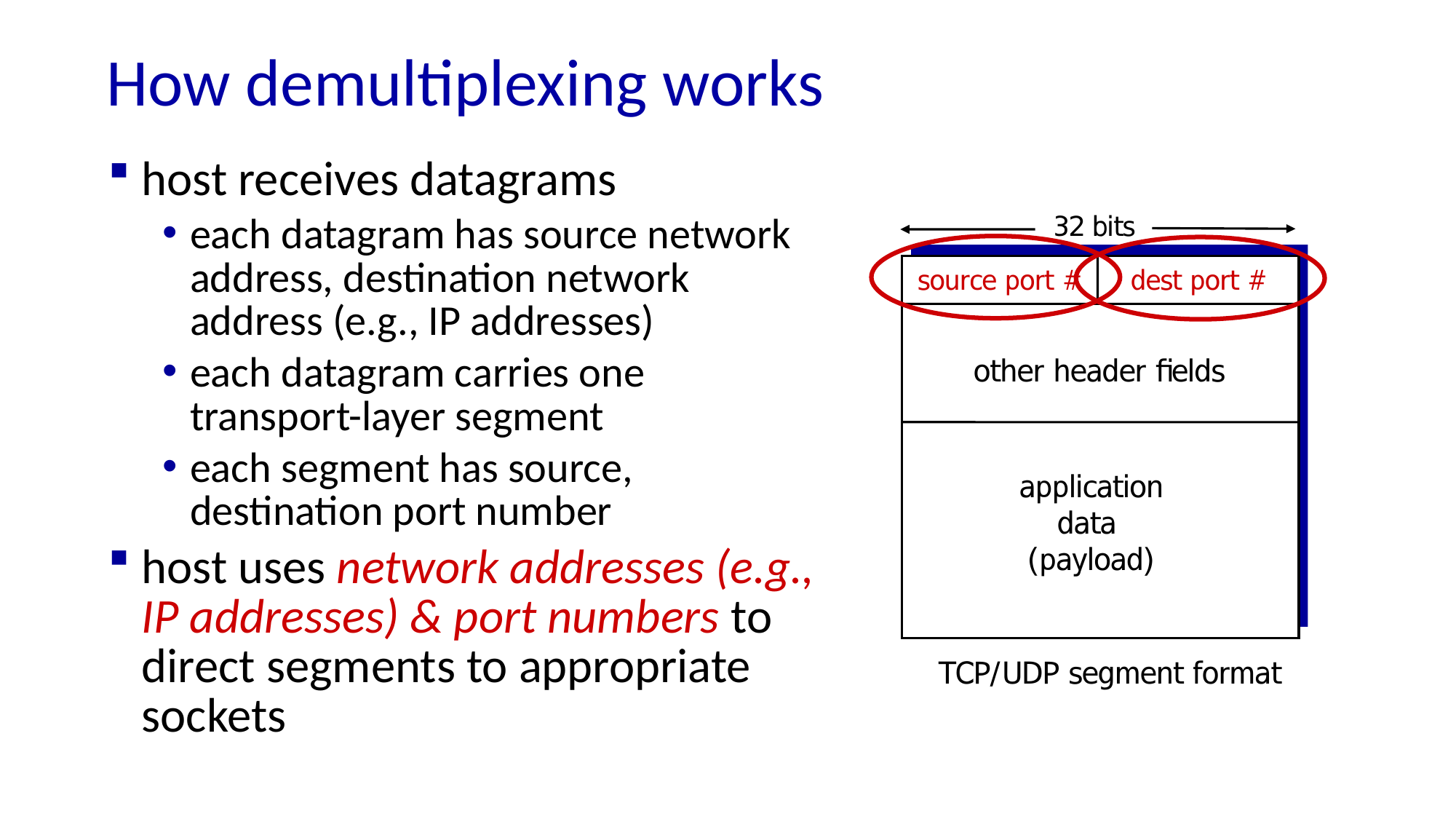

# How demultiplexing works
host receives datagrams
each datagram has source network address, destination network address (e.g., IP addresses)
each datagram carries one transport-layer segment
each segment has source, destination port number
host uses network addresses (e.g., IP addresses) & port numbers to direct segments to appropriate sockets
32 bits

source port #
dest port #

other header fields

application
data
(payload)
TCP/UDP segment format